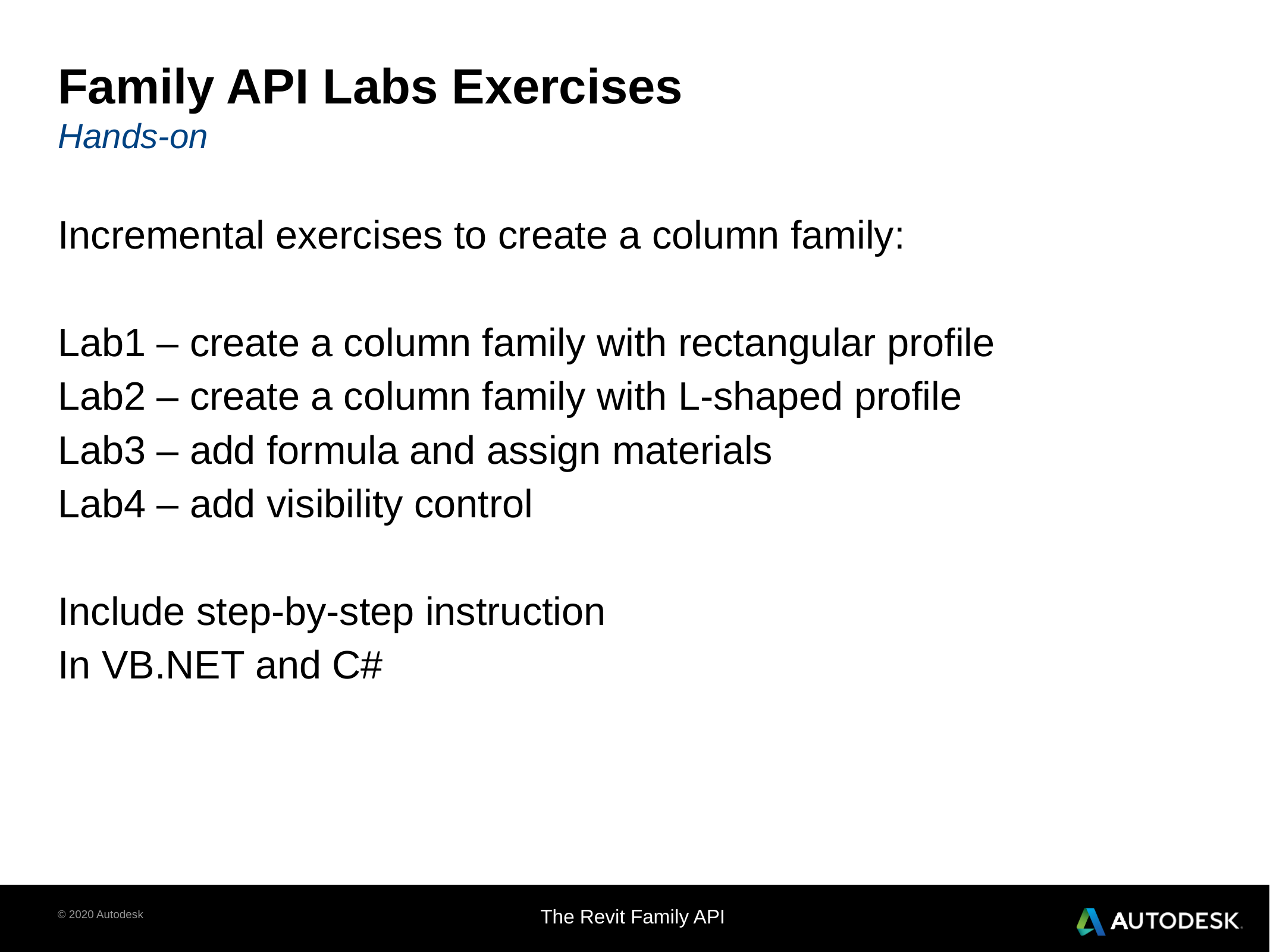

# Family API Labs Exercises Hands-on
Incremental exercises to create a column family:

Lab1 – create a column family with rectangular profile
Lab2 – create a column family with L-shaped profile
Lab3 – add formula and assign materials
Lab4 – add visibility control

Include step-by-step instruction
In VB.NET and C#